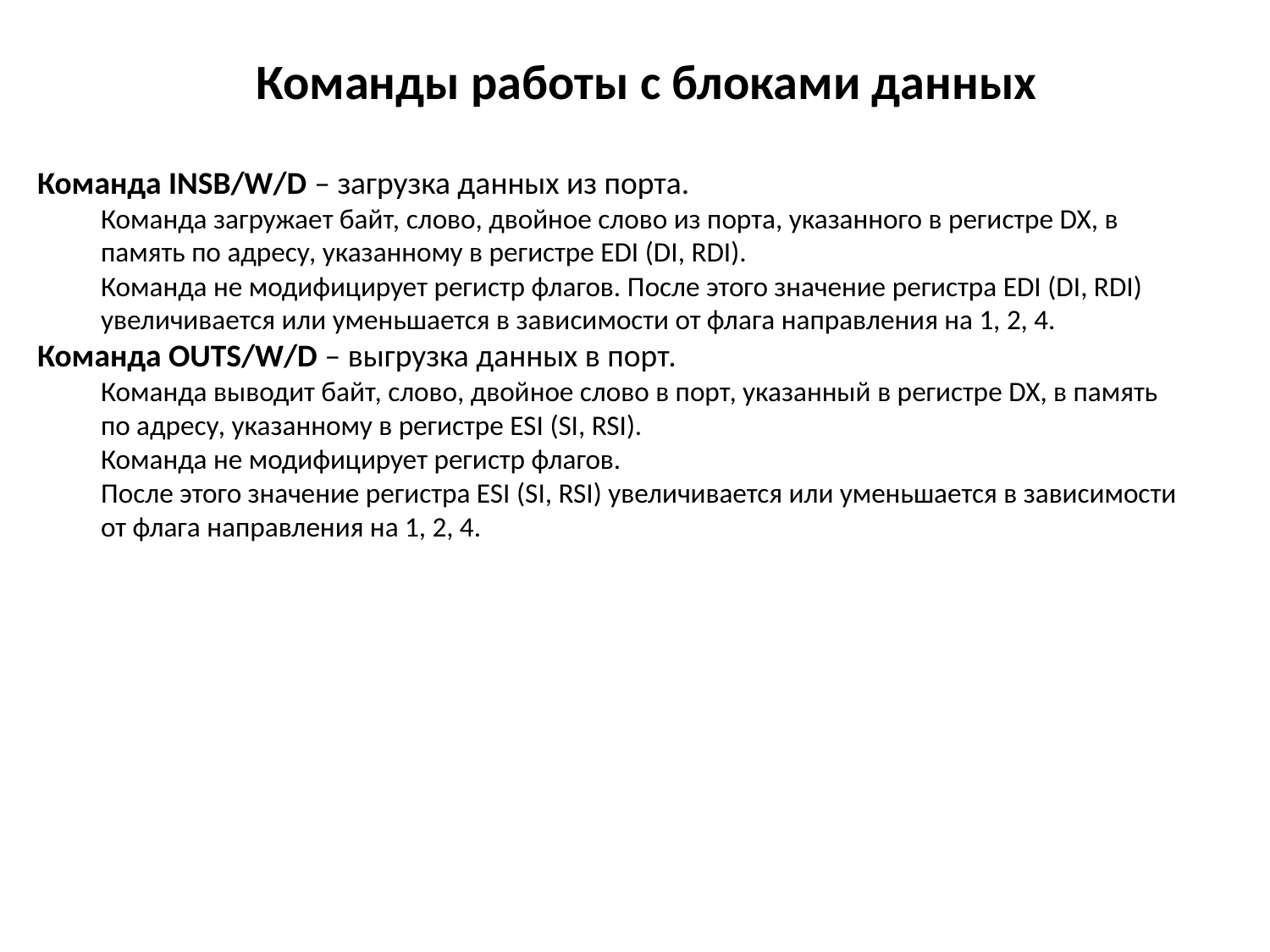

# Команды работы с блоками данных
Команда INSB/W/D – загрузка данных из порта.
Команда загружает байт, слово, двойное слово из порта, указанного в регистре DX, в память по адресу, указанному в регистре EDI (DI, RDI).
Команда не модифицирует регистр флагов. После этого значение регистра EDI (DI, RDI) увеличивается или уменьшается в зависимости от флага направления на 1, 2, 4.
Команда OUTS/W/D – выгрузка данных в порт.
Команда выводит байт, слово, двойное слово в порт, указанный в регистре DX, в память по адресу, указанному в регистре ESI (SI, RSI).
Команда не модифицирует регистр флагов.
После этого значение регистра ESI (SI, RSI) увеличивается или уменьшается в зависимости от флага направления на 1, 2, 4.